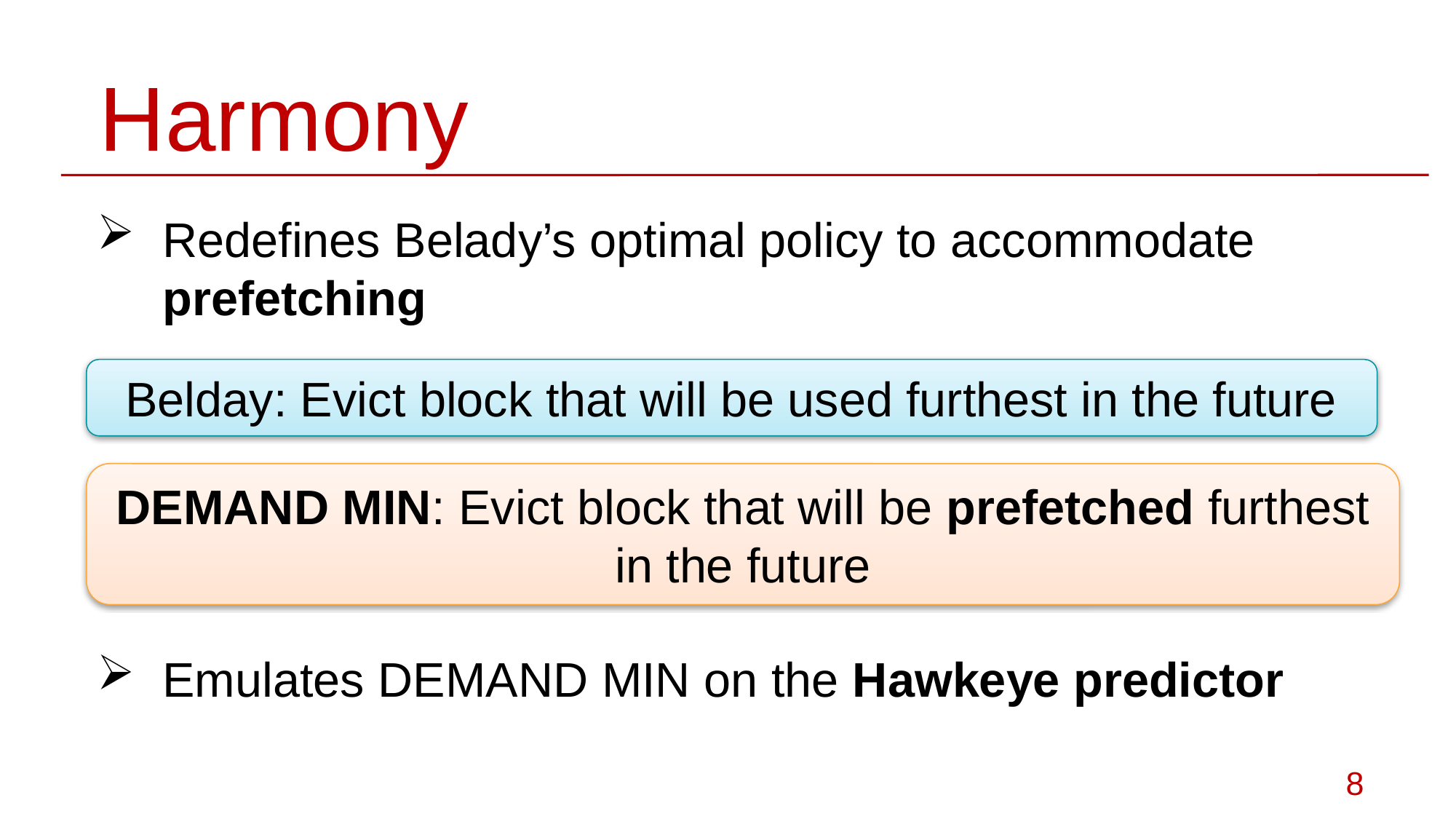

# Harmony
Redefines Belady’s optimal policy to accommodate prefetching

Belday: Evict block that will be used furthest in the future
DEMAND MIN: Evict block that will be prefetched furthest in the future
Emulates DEMAND MIN on the Hawkeye predictor
8